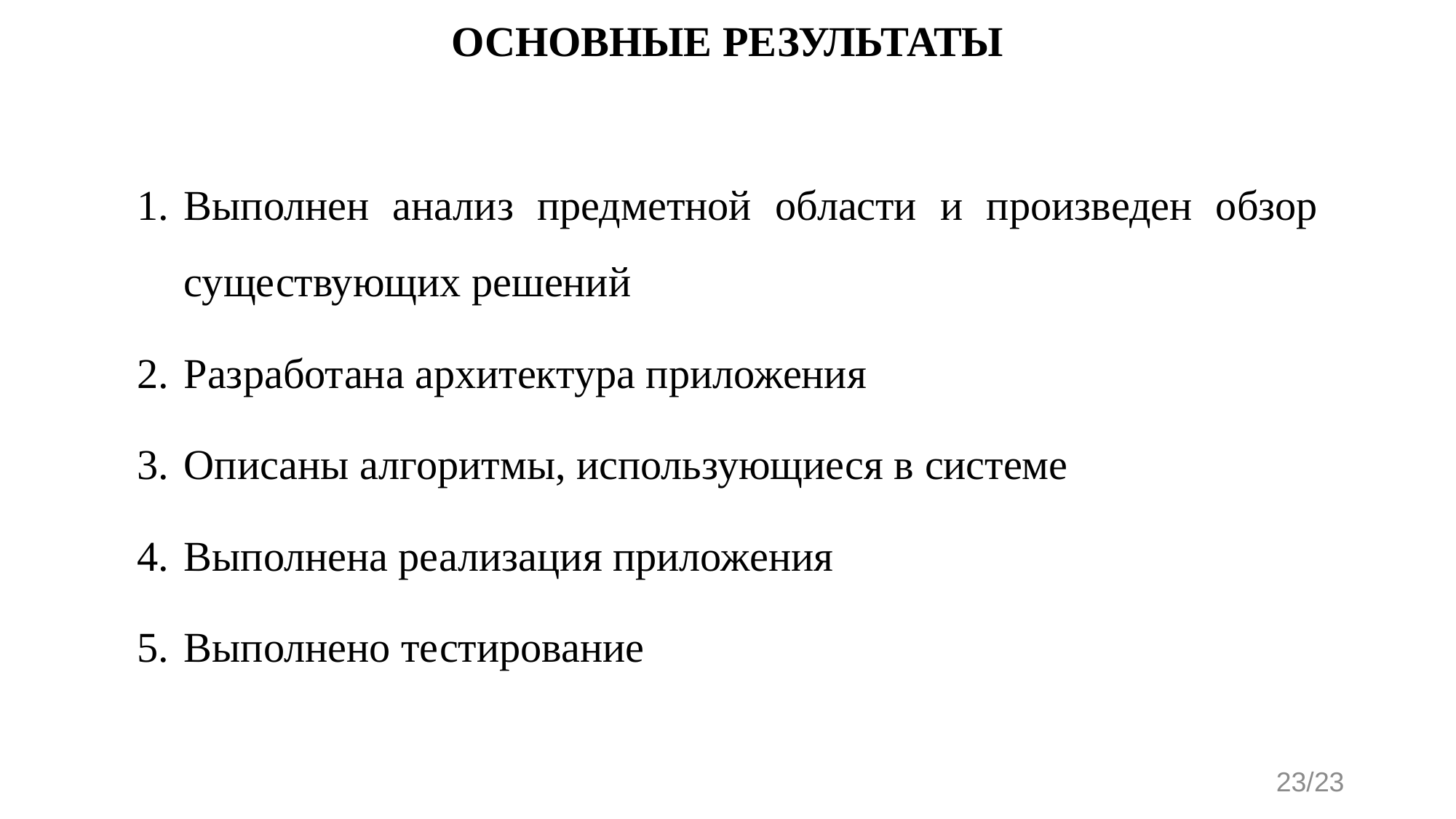

# ОСНОВНЫЕ РЕЗУЛЬТАТЫ
Выполнен анализ предметной области и произведен обзор существующих решений
Разработана архитектура приложения
Описаны алгоритмы, использующиеся в системе
Выполнена реализация приложения
Выполнено тестирование
23/23